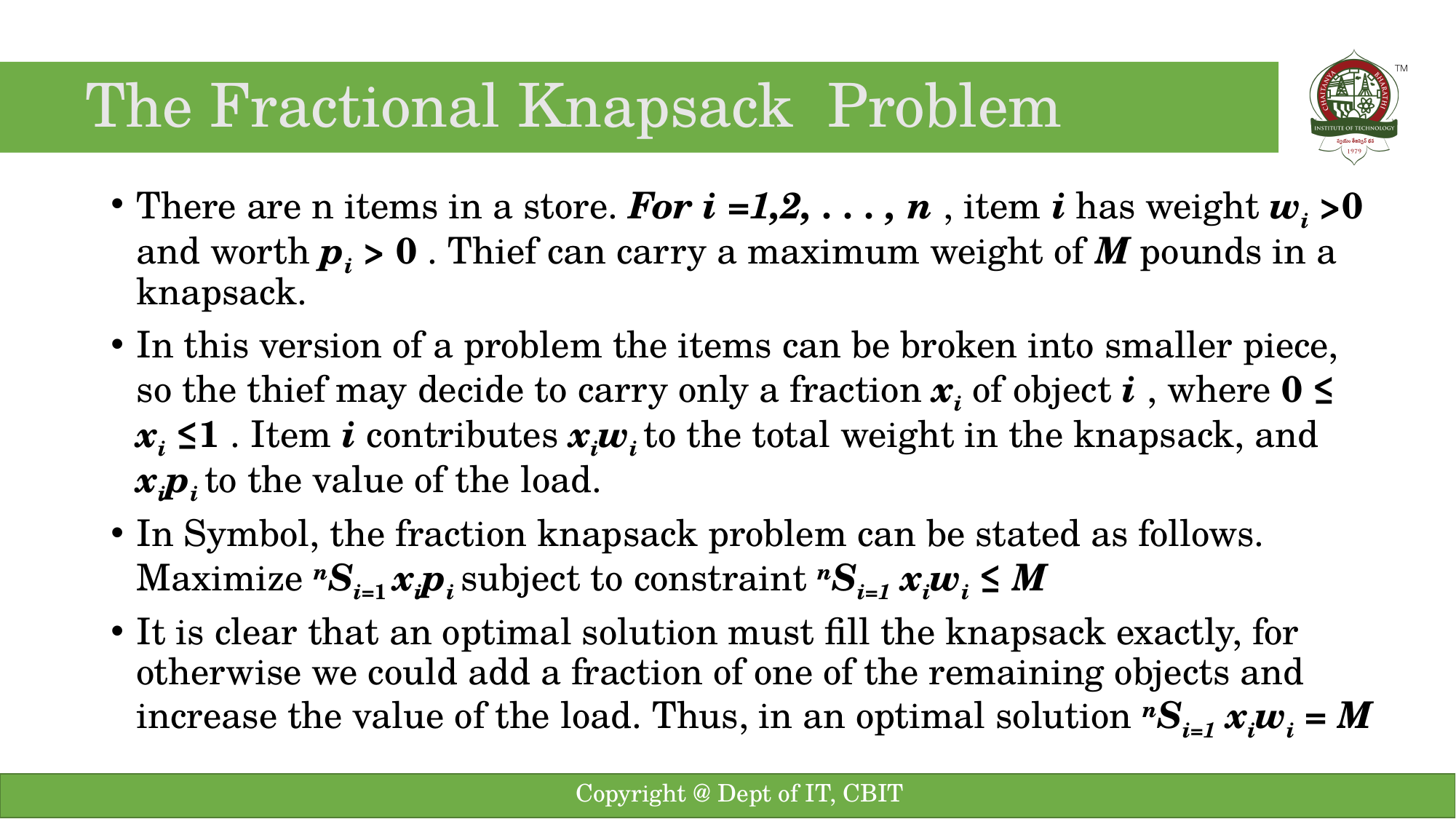

# The Fractional Knapsack  Problem
There are n items in a store. For i =1,2, . . . , n , item i has weight wi >0 and worth pi > 0 . Thief can carry a maximum weight of M pounds in a knapsack.
In this version of a problem the items can be broken into smaller piece, so the thief may decide to carry only a fraction xi of object i , where 0 ≤ xi ≤1 . Item i contributes xiwi to the total weight in the knapsack, and xipi to the value of the load.
In Symbol, the fraction knapsack problem can be stated as follows. Maximize nSi=1 xipi subject to constraint nSi=1 xiwi ≤ M
It is clear that an optimal solution must fill the knapsack exactly, for otherwise we could add a fraction of one of the remaining objects and increase the value of the load. Thus, in an optimal solution nSi=1 xiwi = M
Copyright @ Dept of IT, CBIT